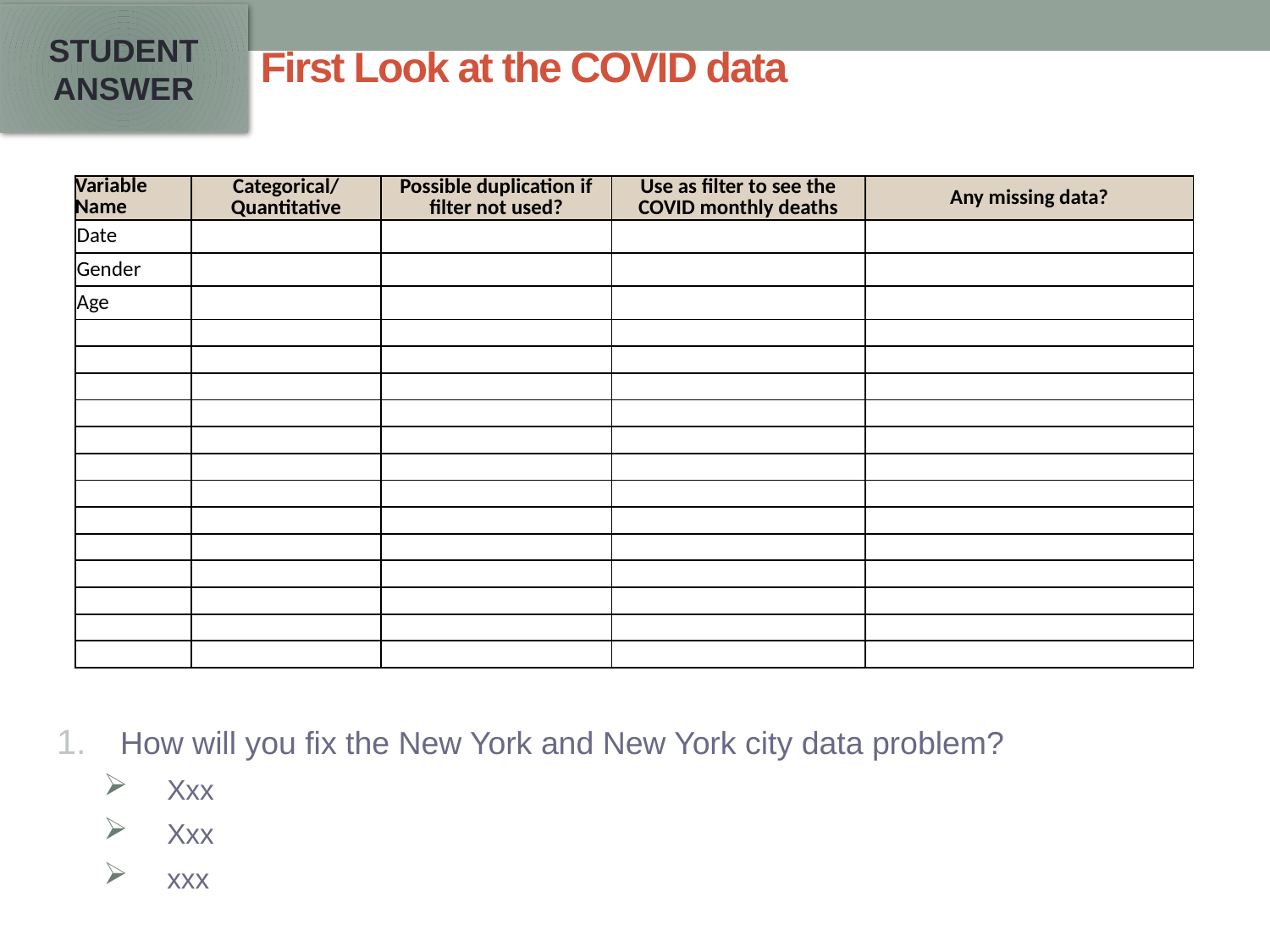

STUDENT ANSWER
# First Look at the COVID data

| Variable Name | Categorical/Quantitative | Possible duplication if filter not used? | Use as filter to see the COVID monthly deaths | Any missing data? |
| --- | --- | --- | --- | --- |
| Date |  |  |  |  |
| Gender |  |  |  |  |
| Age |  |  |  |  |
|  |  |  |  |  |
|  |  |  |  |  |
|  |  |  |  |  |
|  |  |  |  |  |
|  |  |  |  |  |
|  |  |  |  |  |
|  |  |  |  |  |
|  |  |  |  |  |
|  |  |  |  |  |
|  |  |  |  |  |
|  |  |  |  |  |
|  |  |  |  |  |
|  |  |  |  |  |

How will you fix the New York and New York city data problem?
Xxx
Xxx
xxx